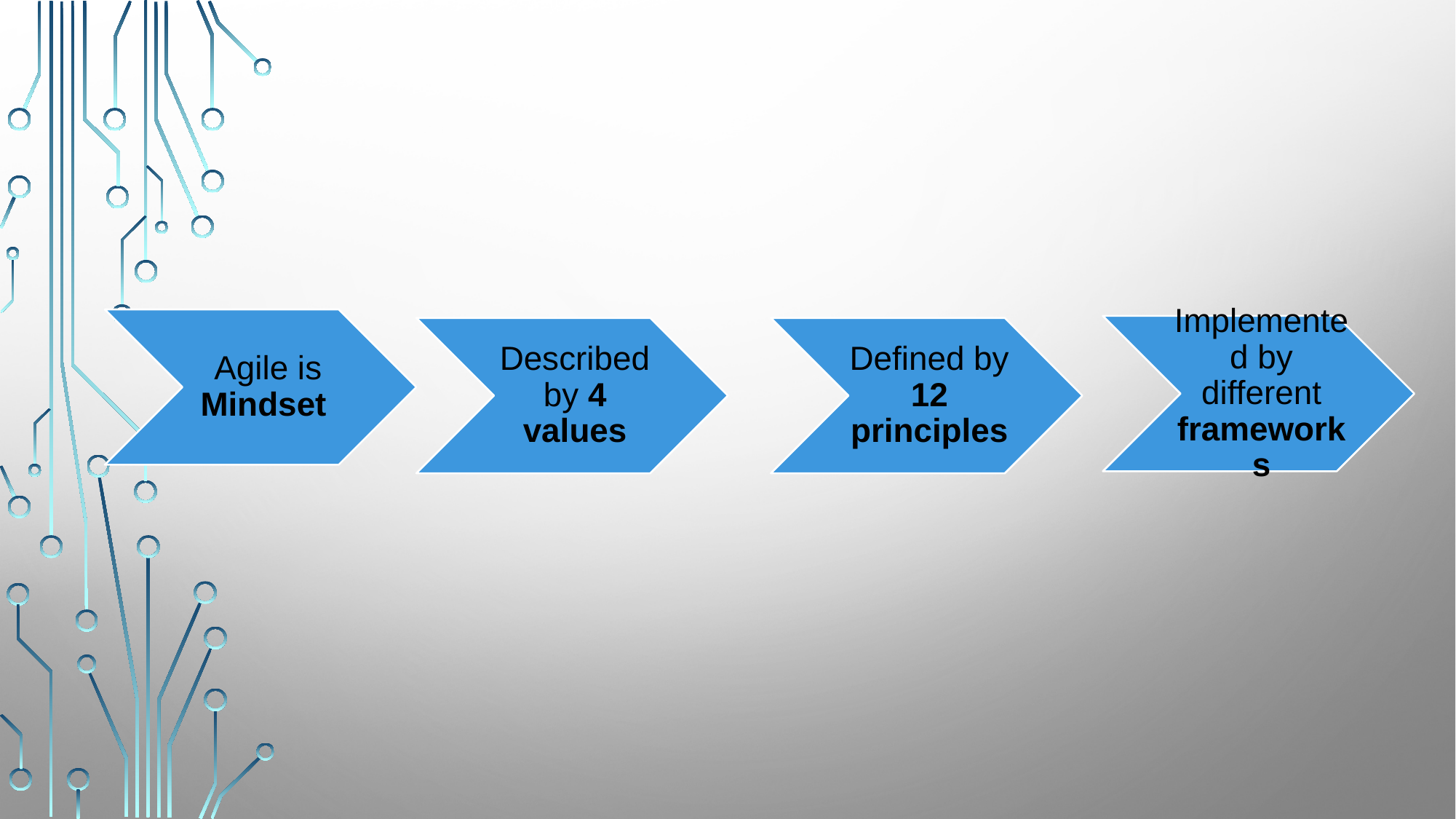

Agile is Mindset

Implemented by different frameworks

Defined by 12 principles

Described by 4 values